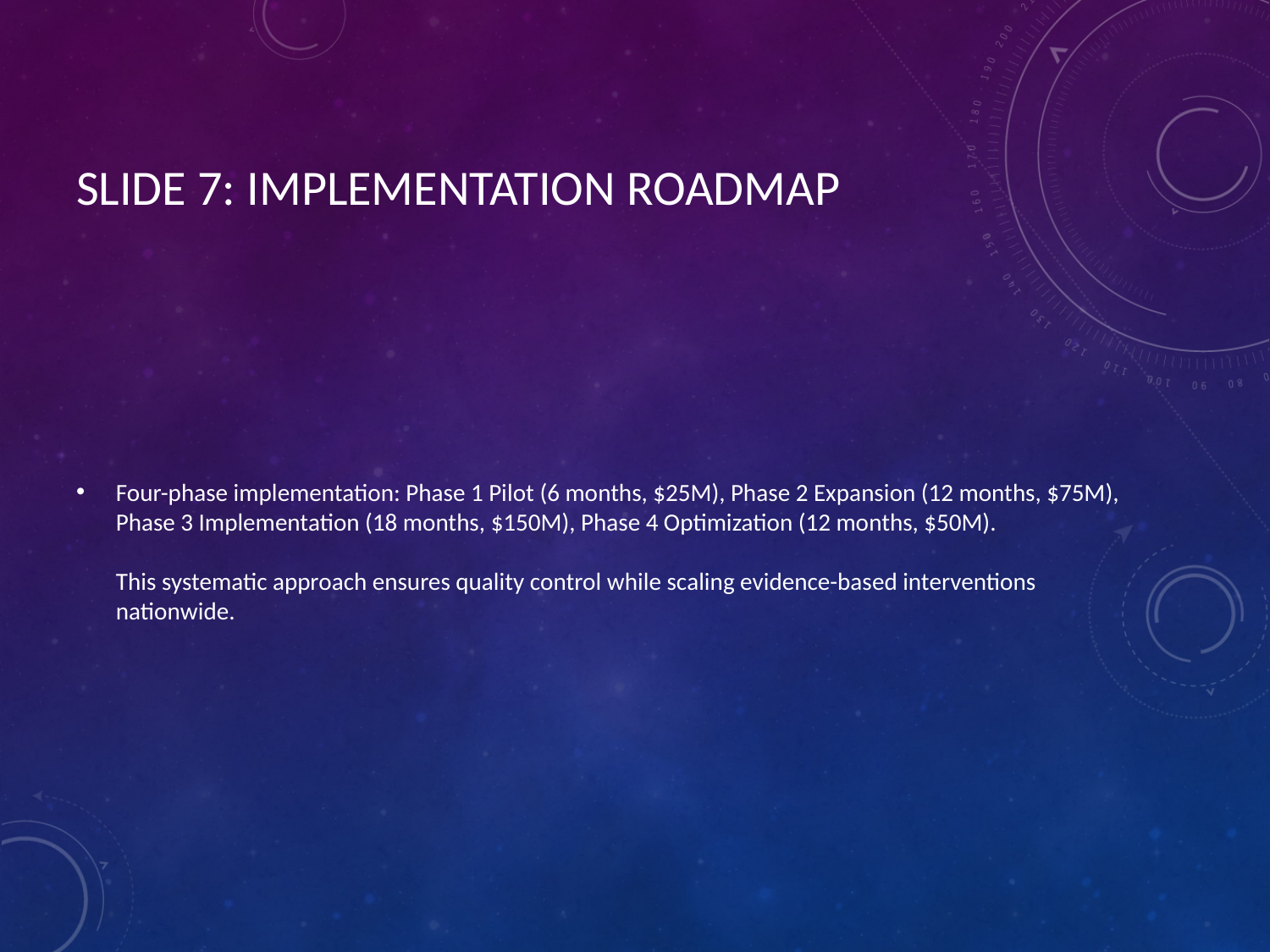

# Slide 7: Implementation Roadmap
Four-phase implementation: Phase 1 Pilot (6 months, $25M), Phase 2 Expansion (12 months, $75M), Phase 3 Implementation (18 months, $150M), Phase 4 Optimization (12 months, $50M).
This systematic approach ensures quality control while scaling evidence-based interventions nationwide.